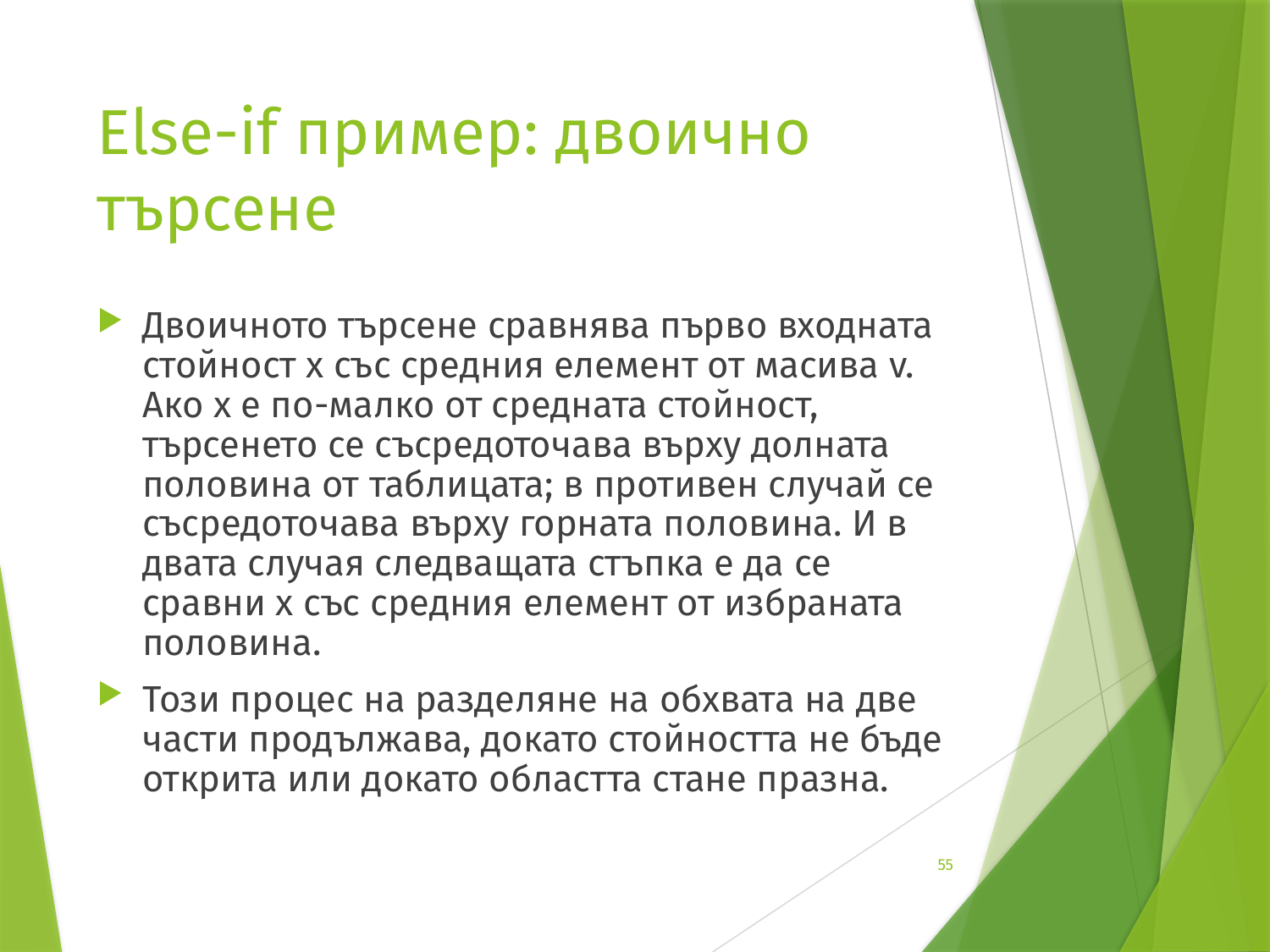

# Else-if пример: двоично търсене
Двоичното търсене сравнява първо входната стойност х със средния елемент от масива v. Ако х е по-малко от средната стойност, търсенето се съсредоточава върху долната половина от таблицата; в противен случай се съсредоточава върху горната половина. И в двата случая следващата стъпка е да се сравни х със средния елемент от избраната половина.
Този процес на разделяне на обхвата на две части продължава, докато стойността не бъде открита или докато областта стане празна.

55